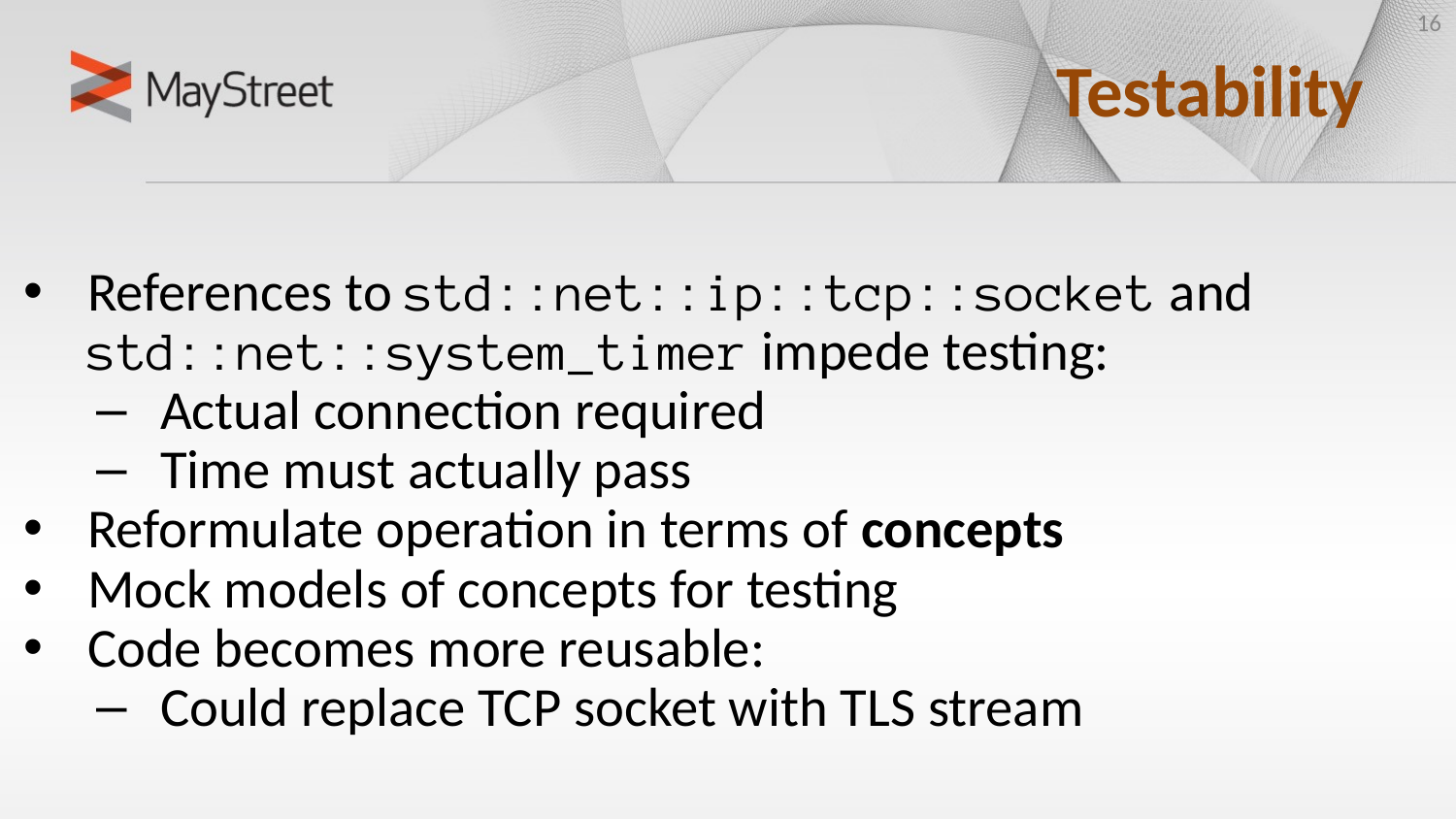

16
# Testability
References to std::net::ip::tcp::socket and std::net::system_timer impede testing:
Actual connection required
Time must actually pass
Reformulate operation in terms of concepts
Mock models of concepts for testing
Code becomes more reusable:
Could replace TCP socket with TLS stream